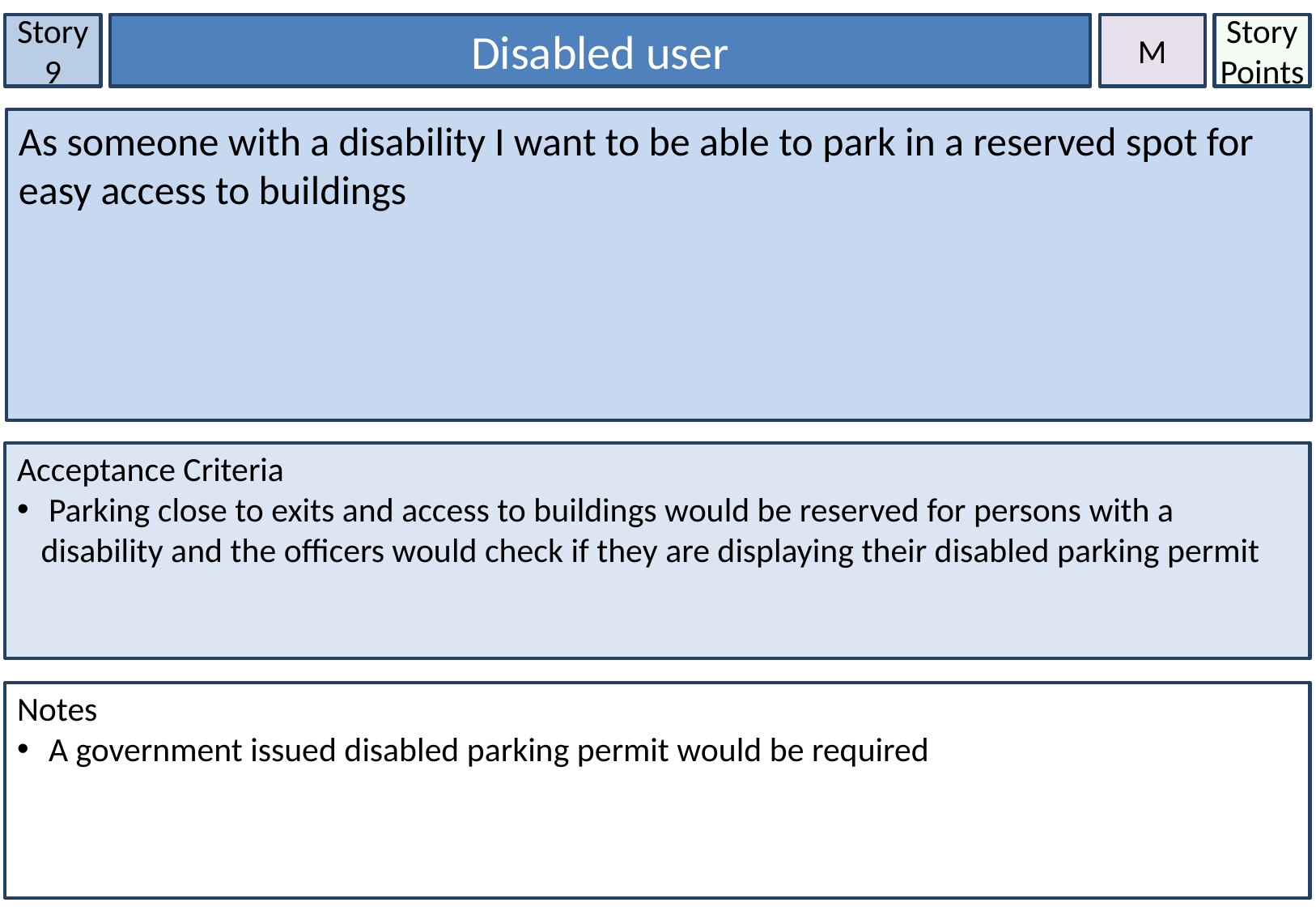

Story 9
Disabled user
M
Story Points
As someone with a disability I want to be able to park in a reserved spot for easy access to buildings
Acceptance Criteria
 Parking close to exits and access to buildings would be reserved for persons with a disability and the officers would check if they are displaying their disabled parking permit
Notes
 A government issued disabled parking permit would be required